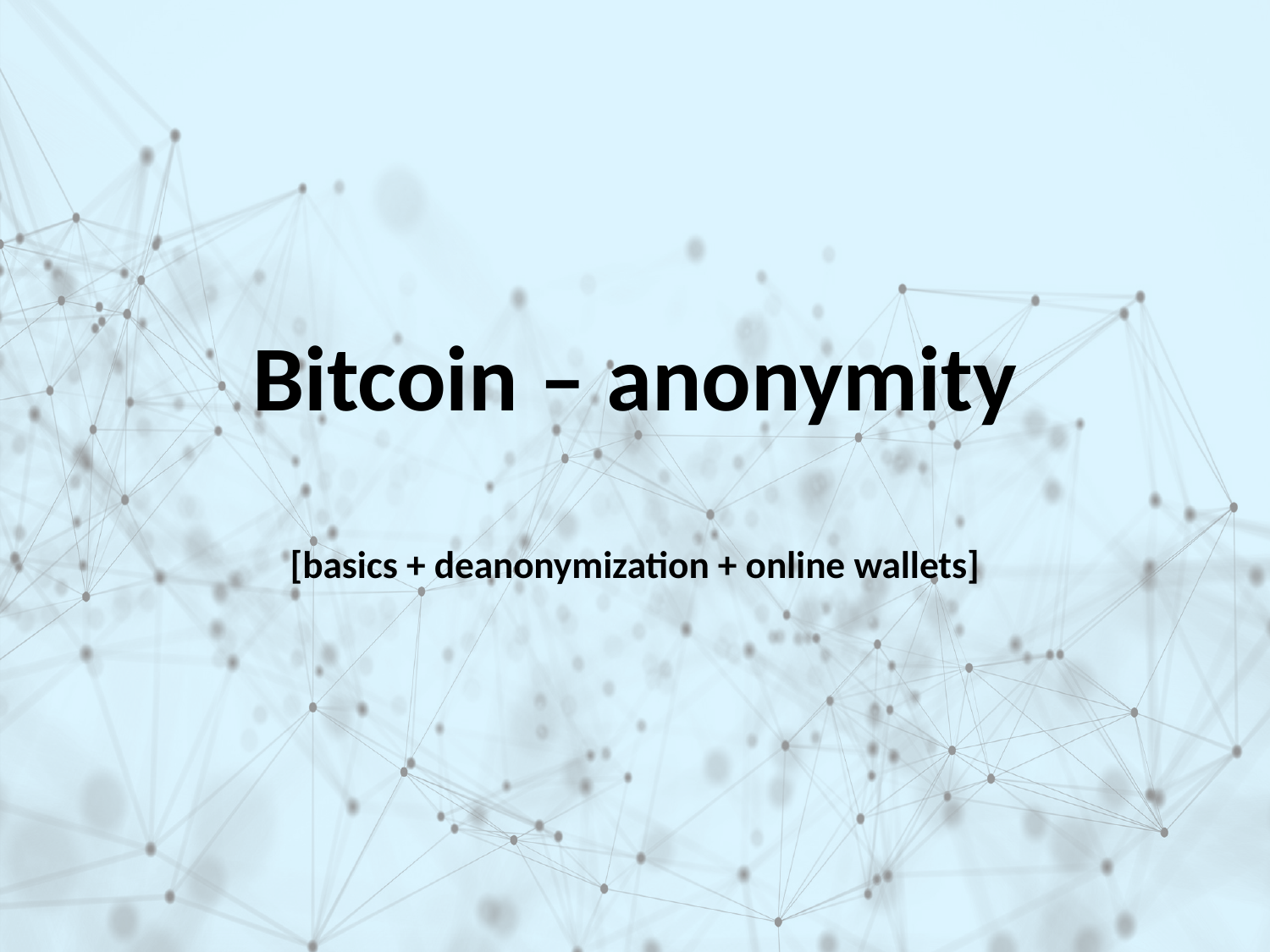

# Bitcoin – anonymity [basics + deanonymization + online wallets]